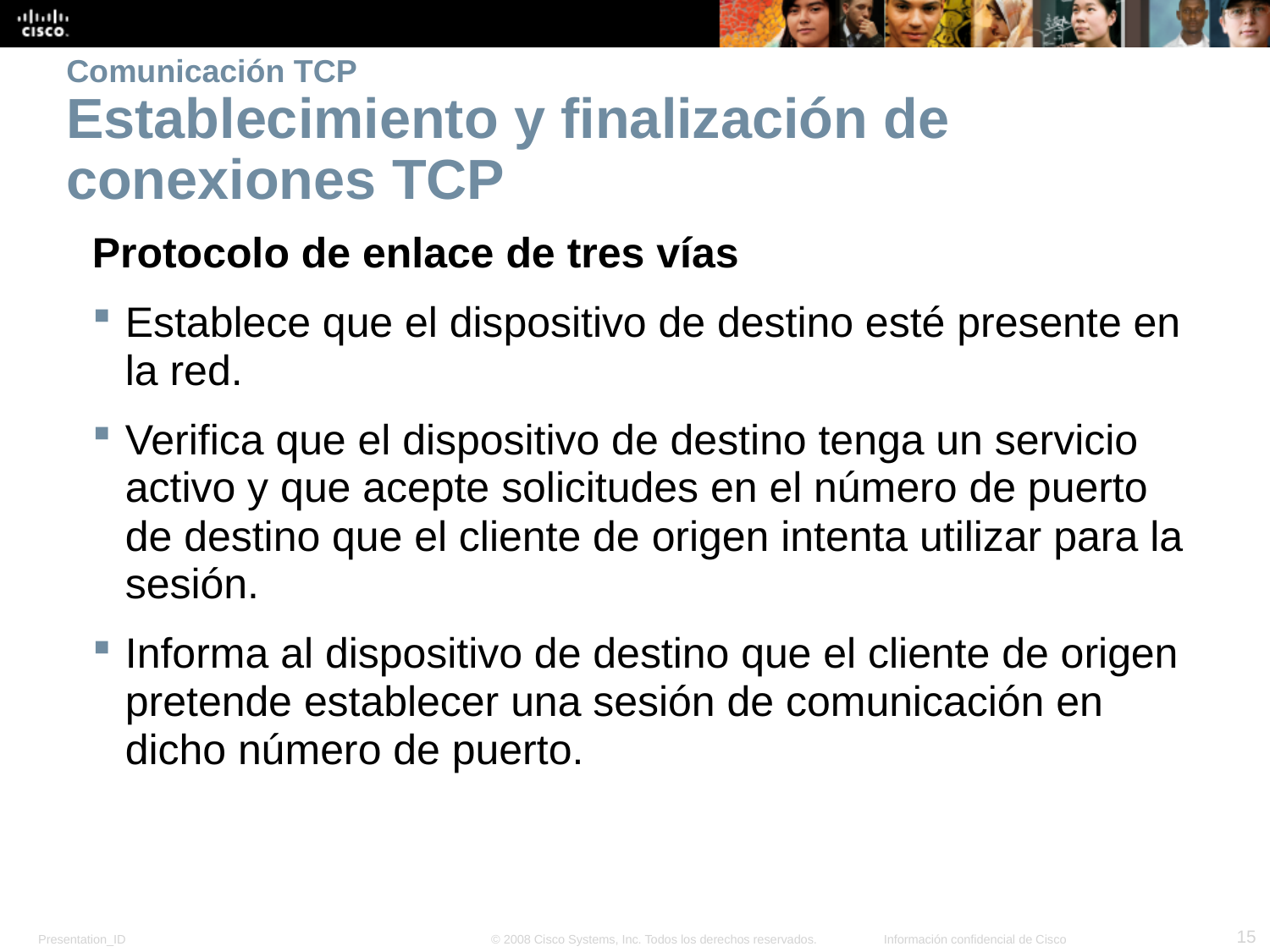

# Comunicación TCP Establecimiento y finalización de conexiones TCP
Protocolo de enlace de tres vías
Establece que el dispositivo de destino esté presente en la red.
Verifica que el dispositivo de destino tenga un servicio activo y que acepte solicitudes en el número de puerto de destino que el cliente de origen intenta utilizar para la sesión.
Informa al dispositivo de destino que el cliente de origen pretende establecer una sesión de comunicación en dicho número de puerto.